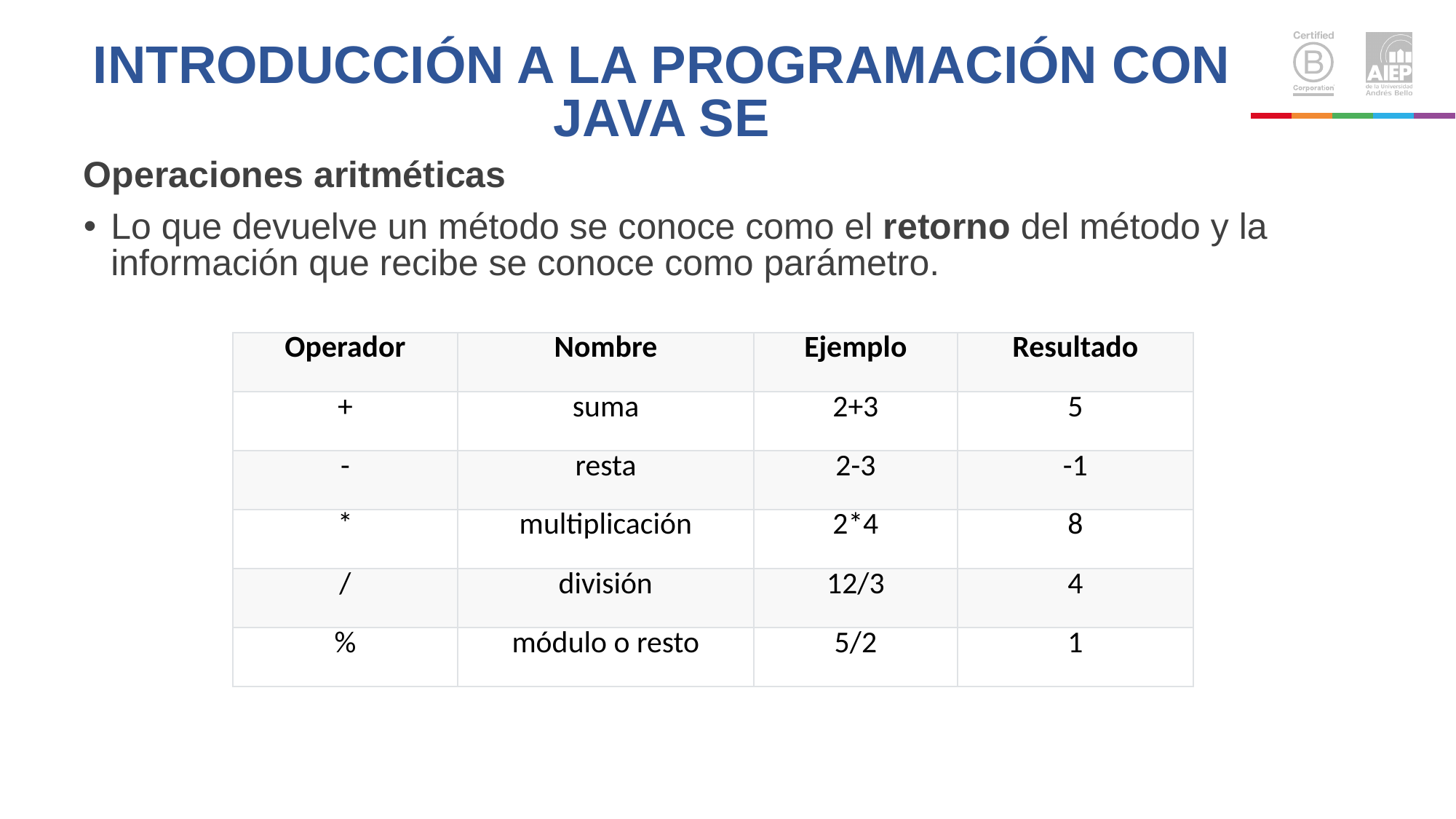

# INTRODUCCIÓN A LA PROGRAMACIÓN CON JAVA SE
Operaciones aritméticas
Lo que devuelve un método se conoce como el retorno del método y la información que recibe se conoce como parámetro.

| Operador | Nombre | Ejemplo | Resultado |
| --- | --- | --- | --- |
| + | suma | 2+3 | 5 |
| - | resta | 2-3 | -1 |
| \* | multiplicación | 2\*4 | 8 |
| / | división | 12/3 | 4 |
| % | módulo o resto | 5/2 | 1 |